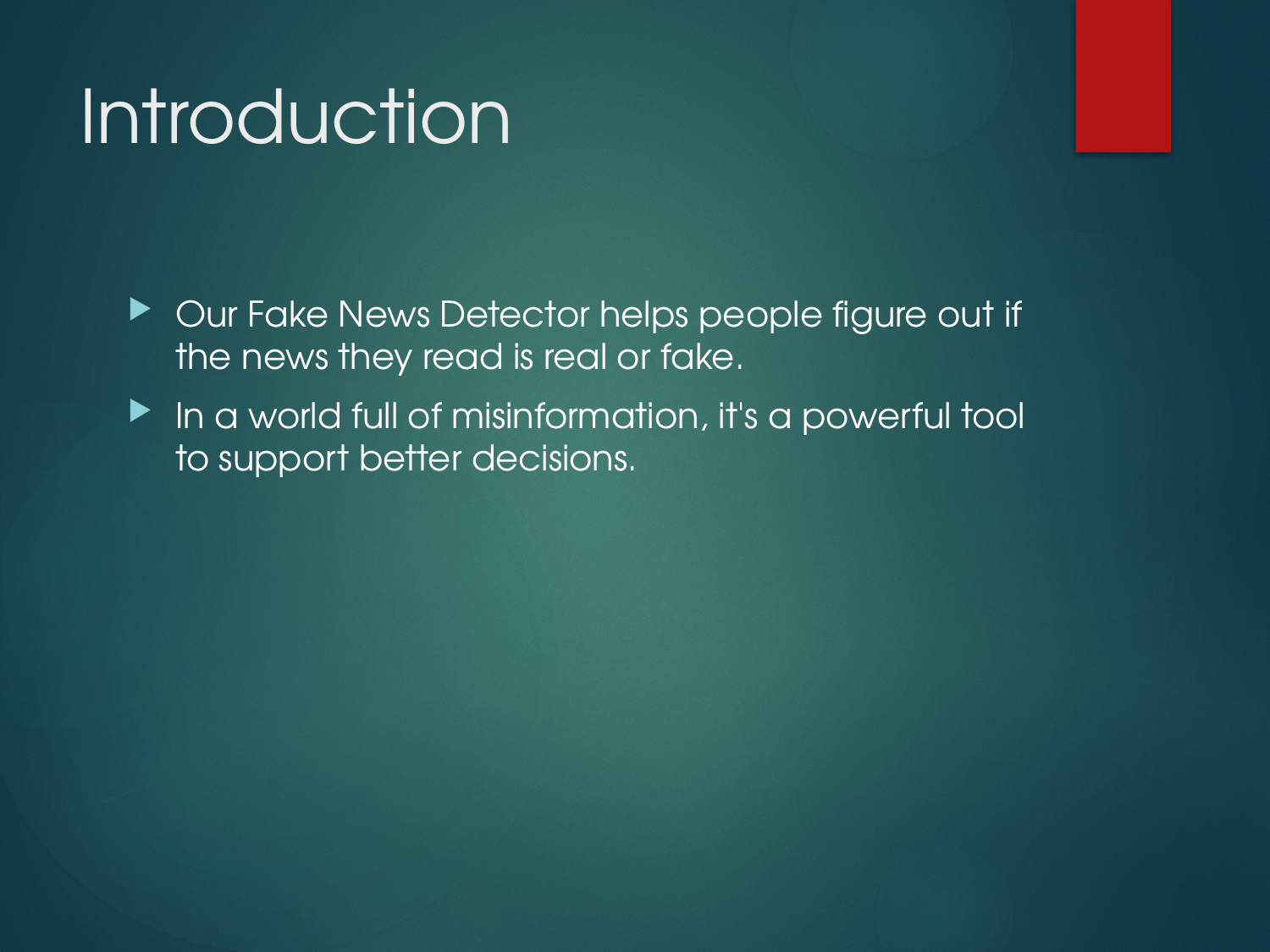

# Introduction
Our Fake News Detector helps people figure out if the news they read is real or fake.
In a world full of misinformation, it's a powerful tool to support better decisions.